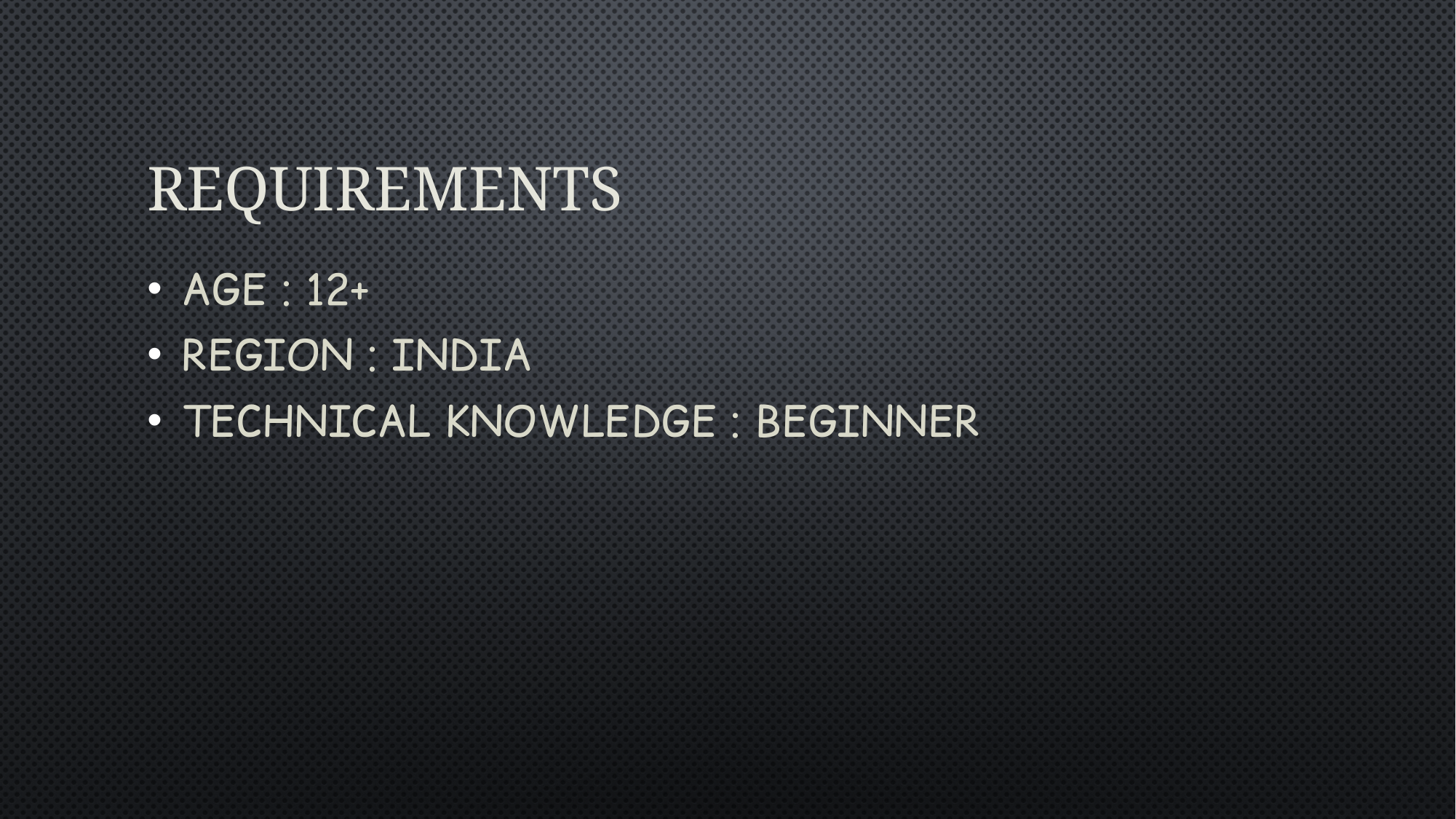

# Requirements
Age : 12+
Region : India
Technical Knowledge : Beginner